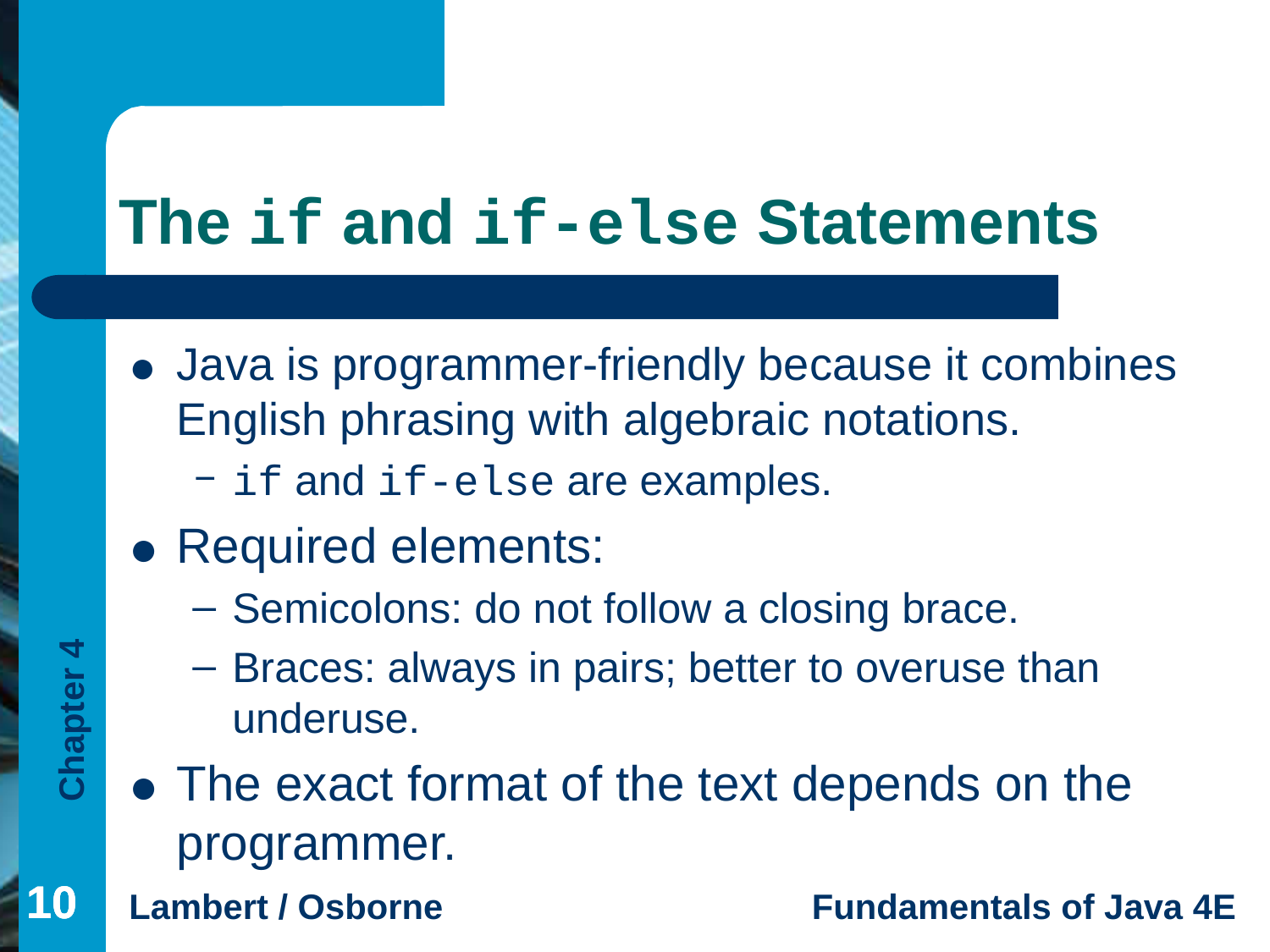

# The if and if-else Statements
Java is programmer-friendly because it combines English phrasing with algebraic notations.
if and if-else are examples.
Required elements:
Semicolons: do not follow a closing brace.
Braces: always in pairs; better to overuse than underuse.
The exact format of the text depends on the programmer.

10
10
10